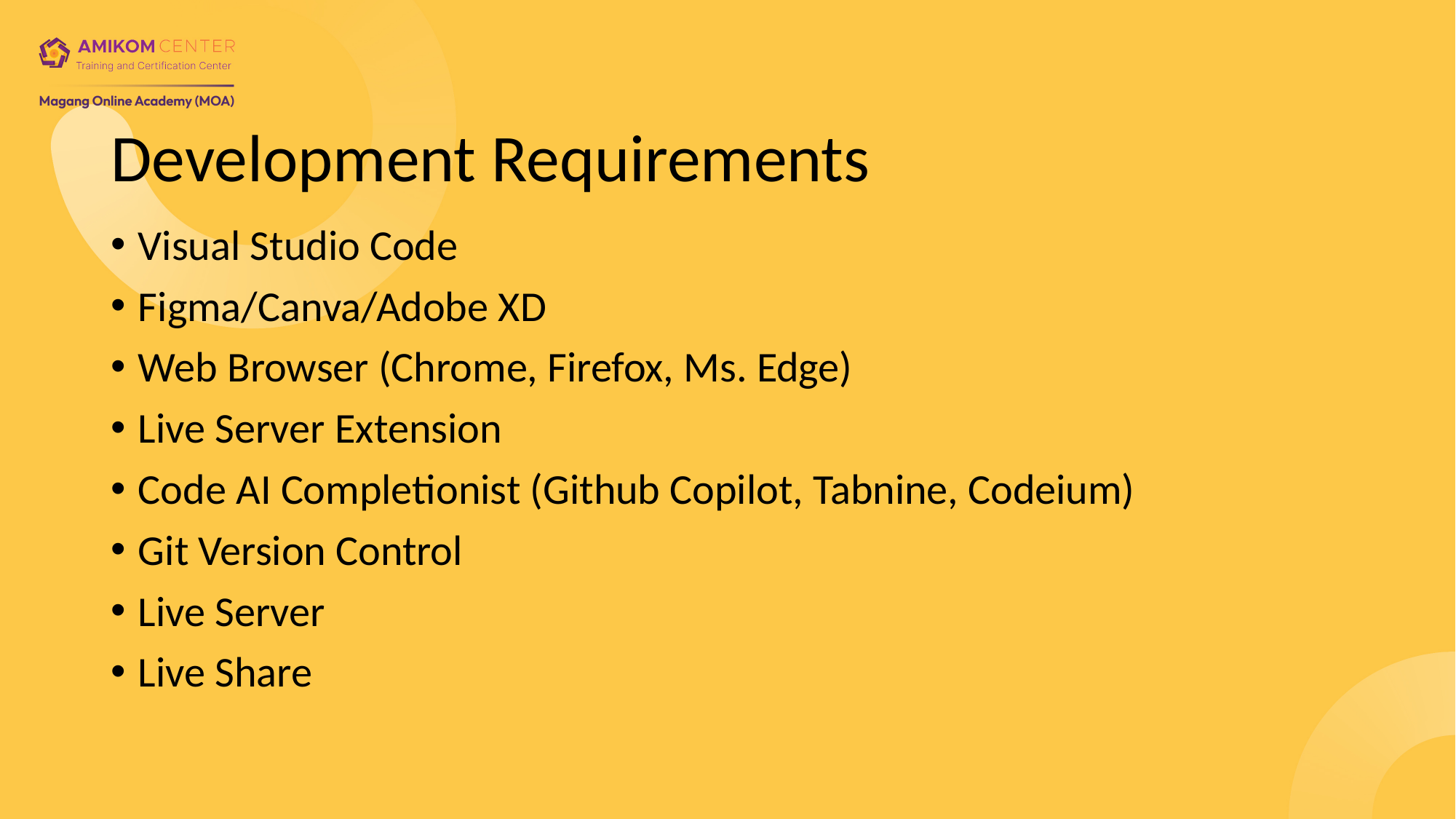

# Development Requirements
Visual Studio Code
Figma/Canva/Adobe XD
Web Browser (Chrome, Firefox, Ms. Edge)
Live Server Extension
Code AI Completionist (Github Copilot, Tabnine, Codeium)
Git Version Control
Live Server
Live Share